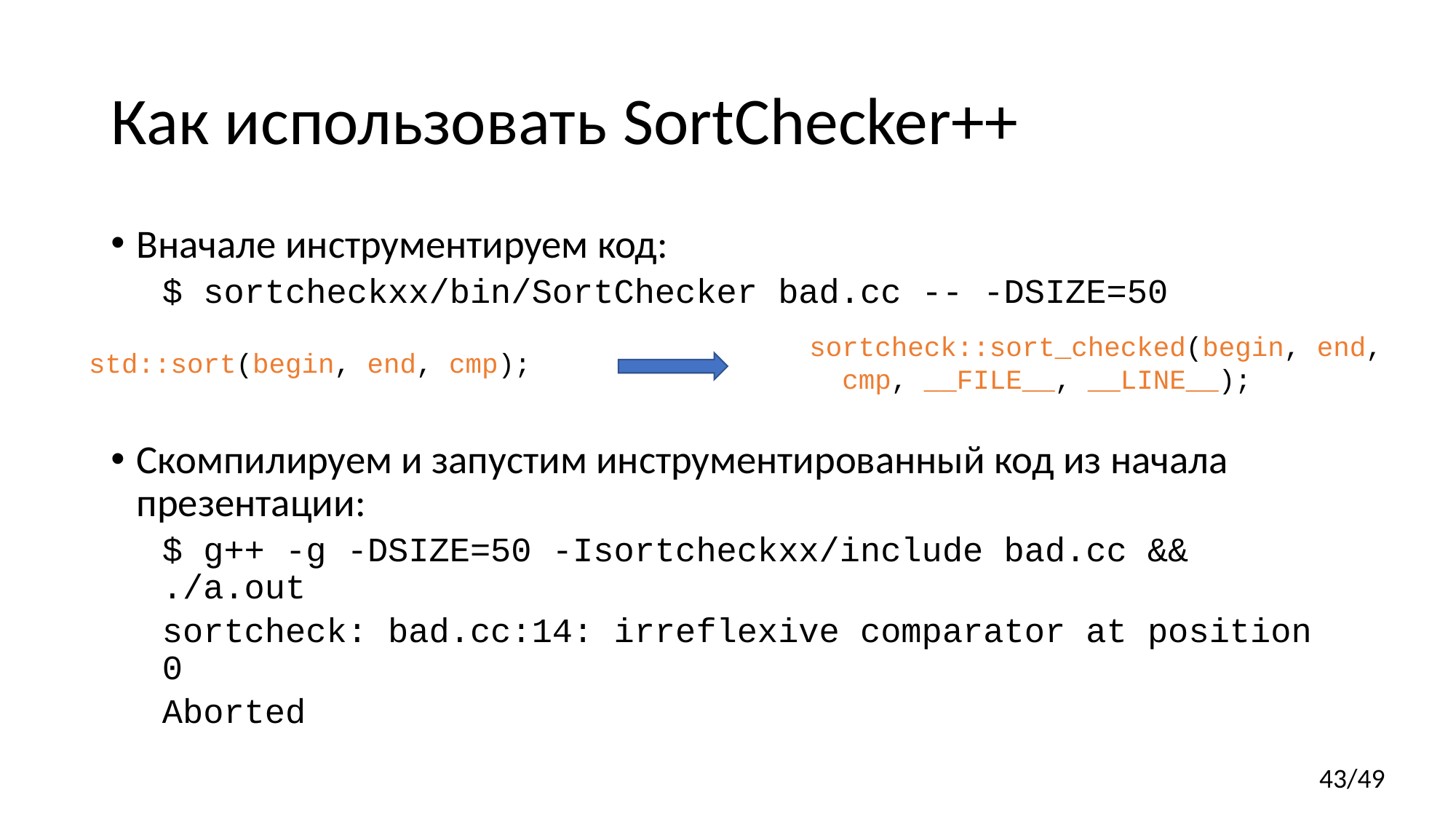

# Как использовать SortChecker++
Вначале инструментируем код:
$ sortcheckxx/bin/SortChecker bad.cc -- -DSIZE=50

Скомпилируем и запустим инструментированный код из начала презентации:
$ g++ -g -DSIZE=50 -Isortcheckxx/include bad.cc && ./a.out
sortcheck: bad.cc:14: irreflexive comparator at position 0
Aborted

sortcheck::sort_checked(begin, end,
  cmp, __FILE__, __LINE__);

std::sort(begin, end, cmp);